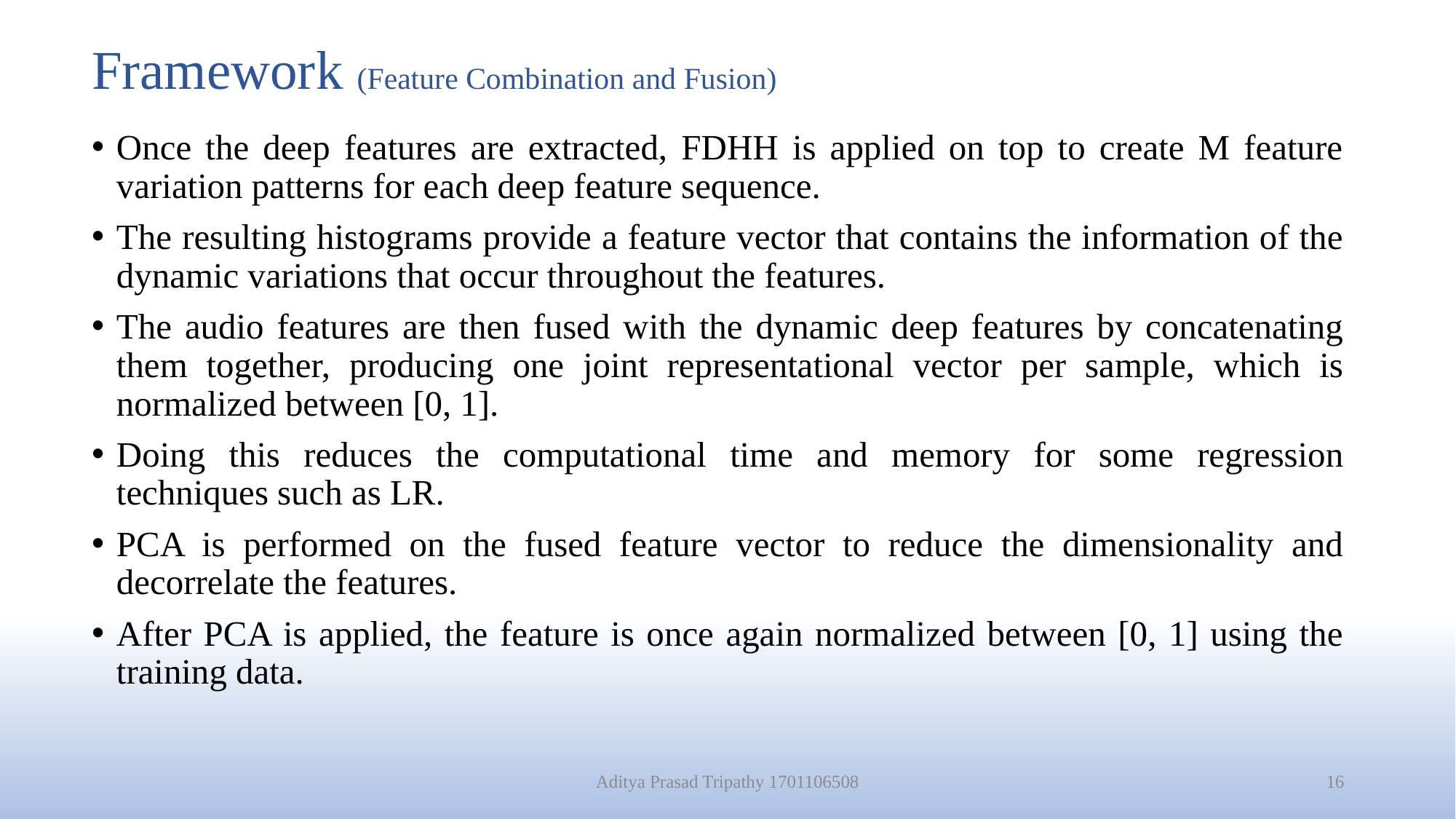

# Framework (Feature Combination and Fusion)
Once the deep features are extracted, FDHH is applied on top to create M feature variation patterns for each deep feature sequence.
The resulting histograms provide a feature vector that contains the information of the dynamic variations that occur throughout the features.
The audio features are then fused with the dynamic deep features by concatenating them together, producing one joint representational vector per sample, which is normalized between [0, 1].
Doing this reduces the computational time and memory for some regression techniques such as LR.
PCA is performed on the fused feature vector to reduce the dimensionality and decorrelate the features.
After PCA is applied, the feature is once again normalized between [0, 1] using the training data.
Aditya Prasad Tripathy 1701106508
16